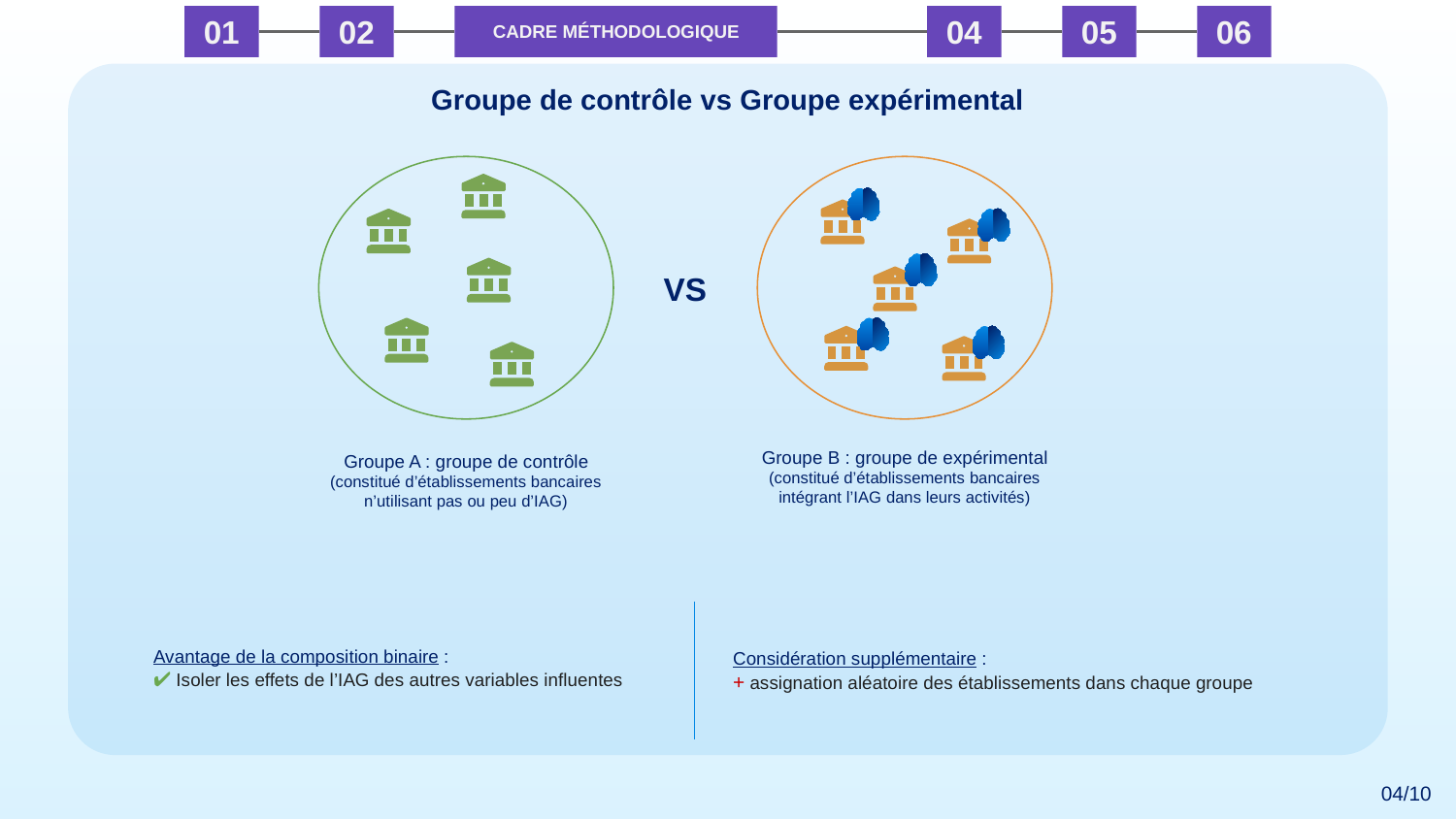

01
02
CADRE MÉTHODOLOGIQUE
04
05
06
Groupe de contrôle vs Groupe expérimental

VS

Groupe A : groupe de contrôle
(constitué d’établissements bancaires n’utilisant pas ou peu d’IAG)
Groupe B : groupe de expérimental
(constitué d’établissements bancaires intégrant l’IAG dans leurs activités)
Avantage de la composition binaire :
✔ Isoler les effets de l’IAG des autres variables influentes
Considération supplémentaire :
+ assignation aléatoire des établissements dans chaque groupe
04/10